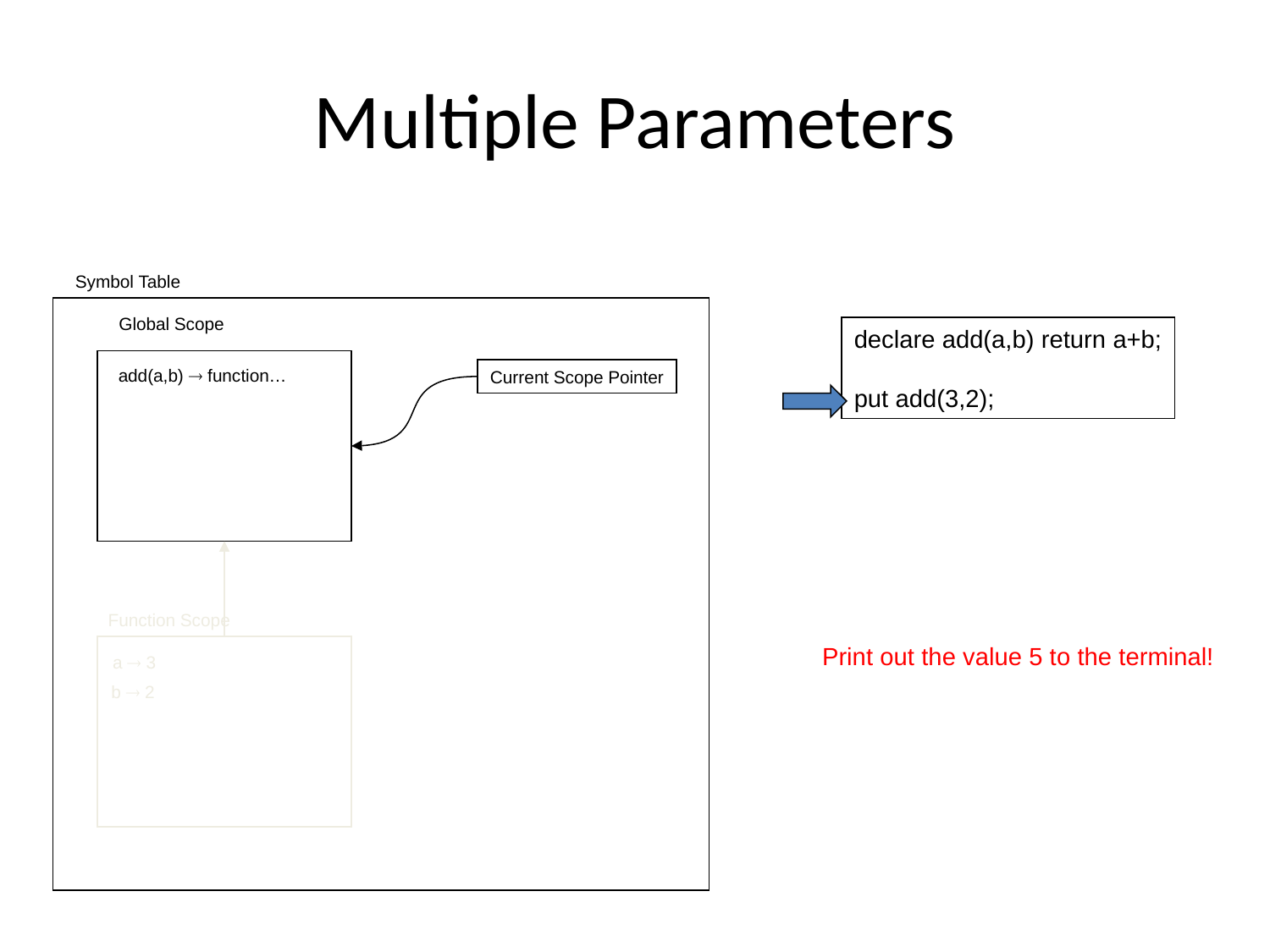

# Multiple Parameters
Symbol Table

Global Scope
declare add(a,b) return a+b;

put add(3,2);

add(a,b) → function…
Current Scope Pointer

Function Scope
Print out the value 5 to the terminal!

a → 3
b → 2